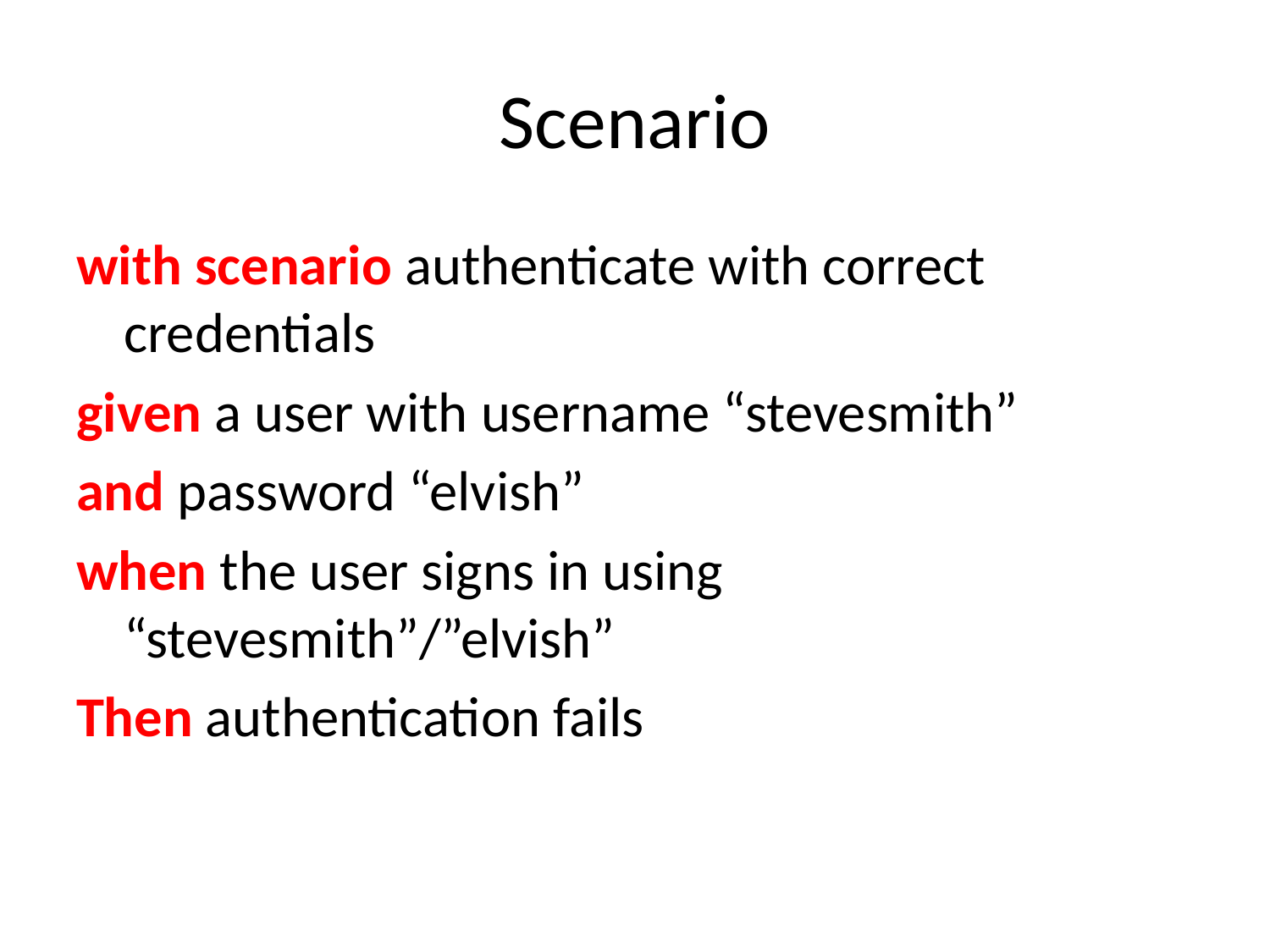

# Scenario
with scenario authenticate with correct credentials
given a user with username “stevesmith”
and password “elvish”
when the user signs in using “stevesmith”/”elvish”
Then authentication fails